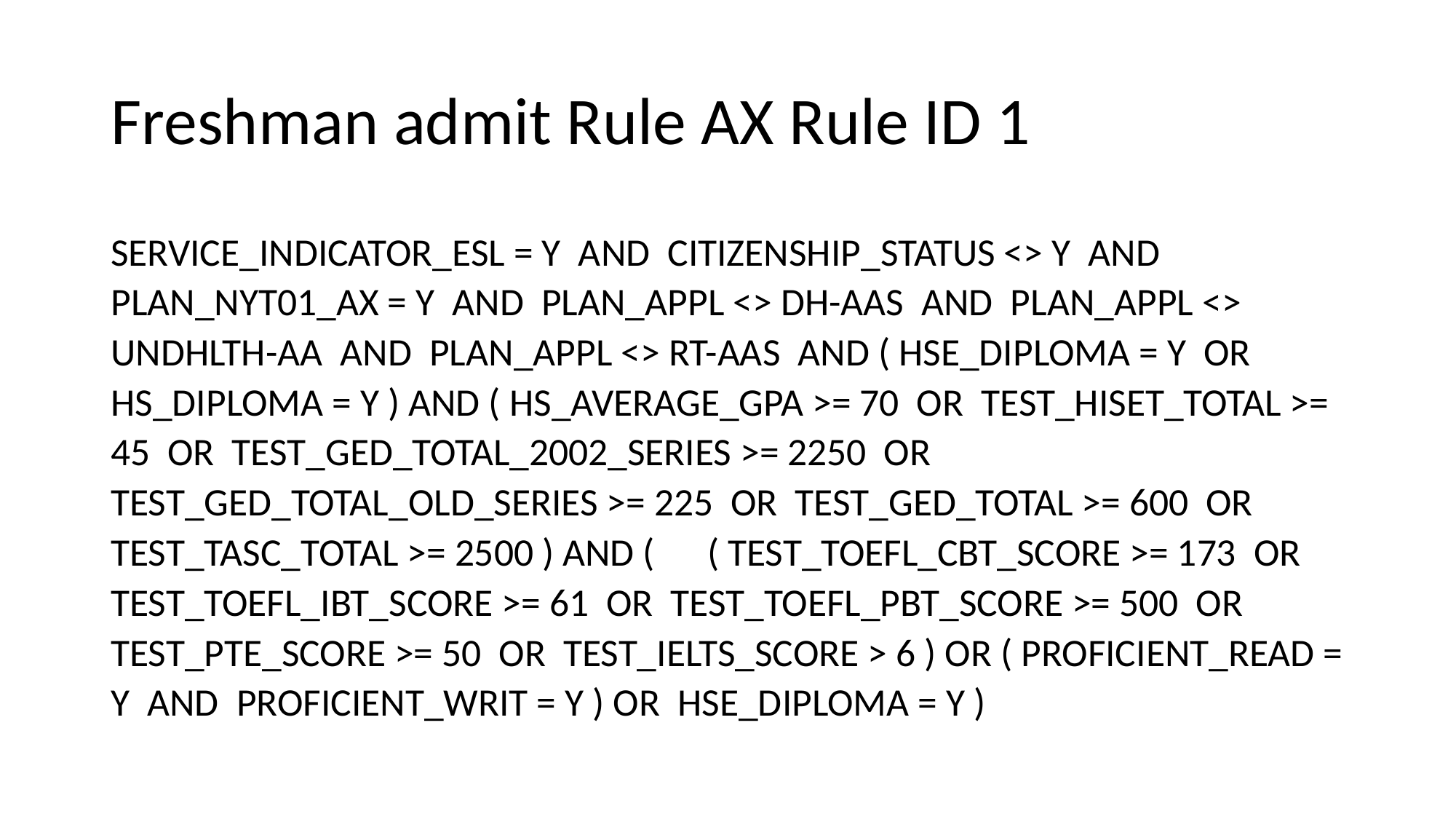

# Freshman admit Rule AX Rule ID 1
SERVICE_INDICATOR_ESL = Y  AND  CITIZENSHIP_STATUS <> Y  AND  PLAN_NYT01_AX = Y  AND  PLAN_APPL <> DH-AAS  AND  PLAN_APPL <> UNDHLTH-AA  AND  PLAN_APPL <> RT-AAS  AND ( HSE_DIPLOMA = Y  OR  HS_DIPLOMA = Y ) AND ( HS_AVERAGE_GPA >= 70  OR  TEST_HISET_TOTAL >= 45  OR  TEST_GED_TOTAL_2002_SERIES >= 2250  OR  TEST_GED_TOTAL_OLD_SERIES >= 225  OR  TEST_GED_TOTAL >= 600  OR  TEST_TASC_TOTAL >= 2500 ) AND (      ( TEST_TOEFL_CBT_SCORE >= 173  OR  TEST_TOEFL_IBT_SCORE >= 61  OR  TEST_TOEFL_PBT_SCORE >= 500  OR  TEST_PTE_SCORE >= 50  OR  TEST_IELTS_SCORE > 6 ) OR ( PROFICIENT_READ = Y  AND  PROFICIENT_WRIT = Y ) OR  HSE_DIPLOMA = Y )